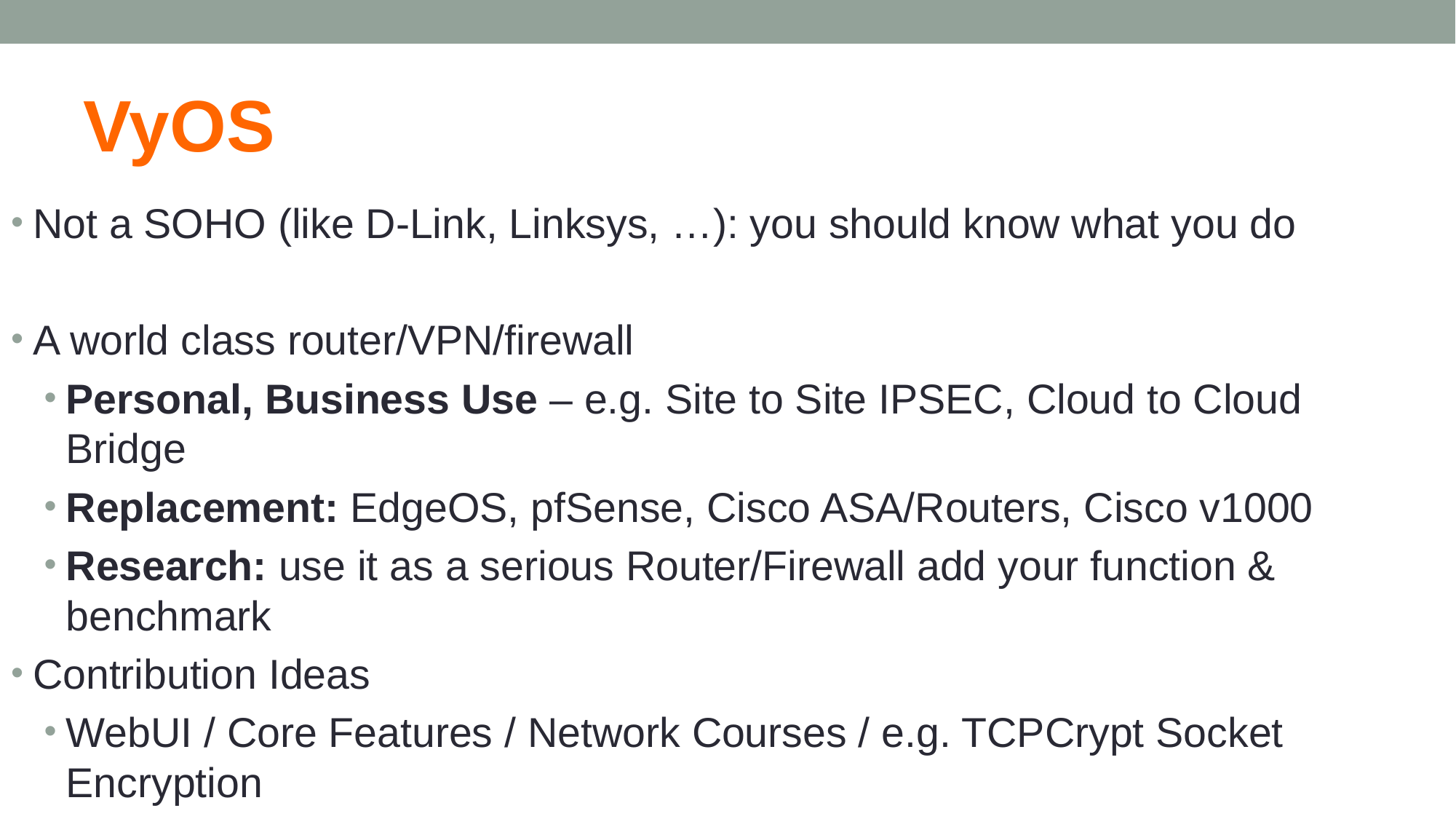

# VyOS
Not a SOHO (like D-Link, Linksys, …): you should know what you do

A world class router/VPN/firewall
Personal, Business Use – e.g. Site to Site IPSEC, Cloud to Cloud Bridge
Replacement: EdgeOS, pfSense, Cisco ASA/Routers, Cisco v1000
Research: use it as a serious Router/Firewall add your function & benchmark
Contribution Ideas
WebUI / Core Features / Network Courses / e.g. TCPCrypt Socket Encryption